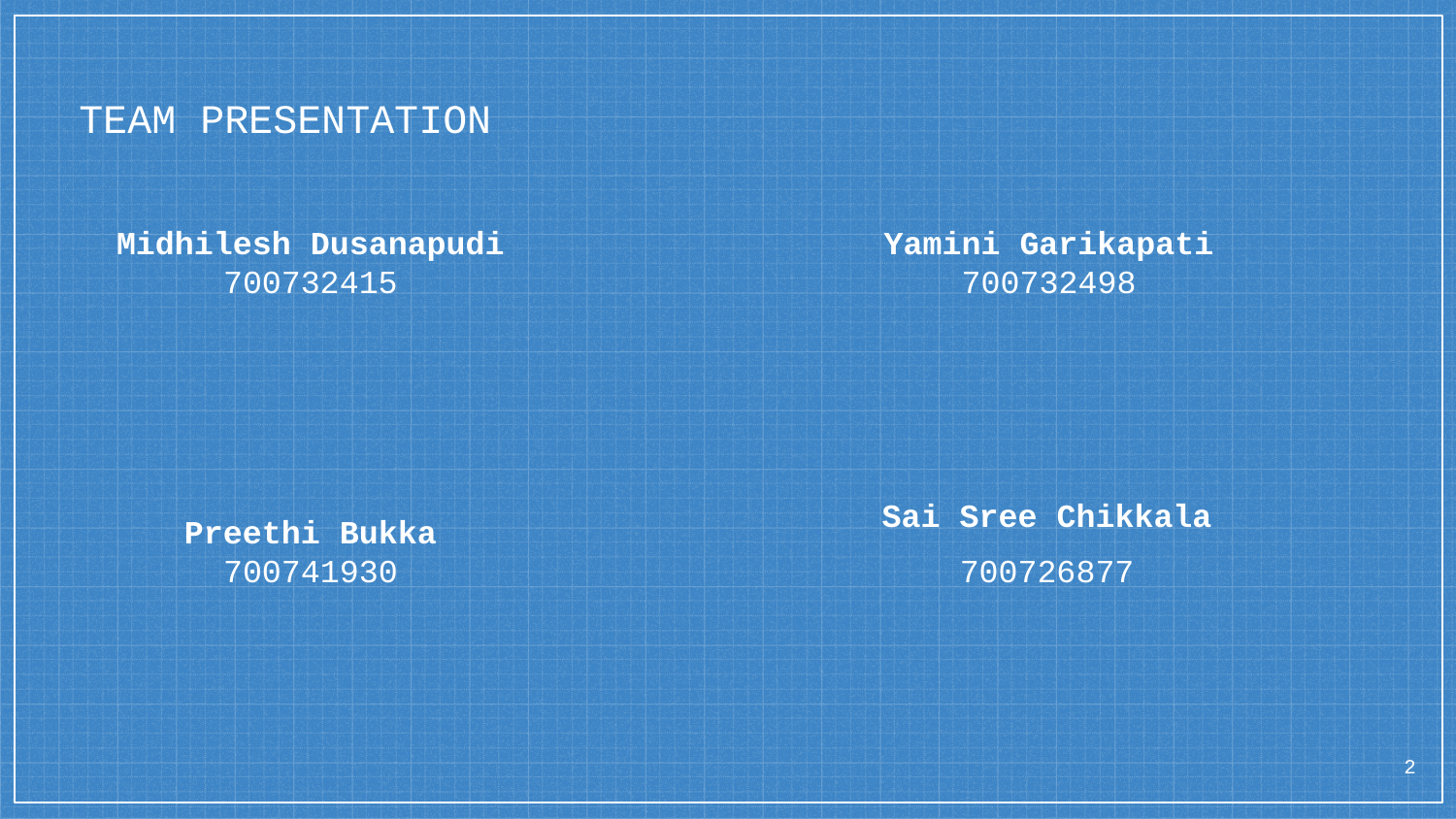

# TEAM PRESENTATION
Midhilesh Dusanapudi
700732415
Yamini Garikapati
700732498
Sai Sree Chikkala
700726877
Preethi Bukka
700741930
2